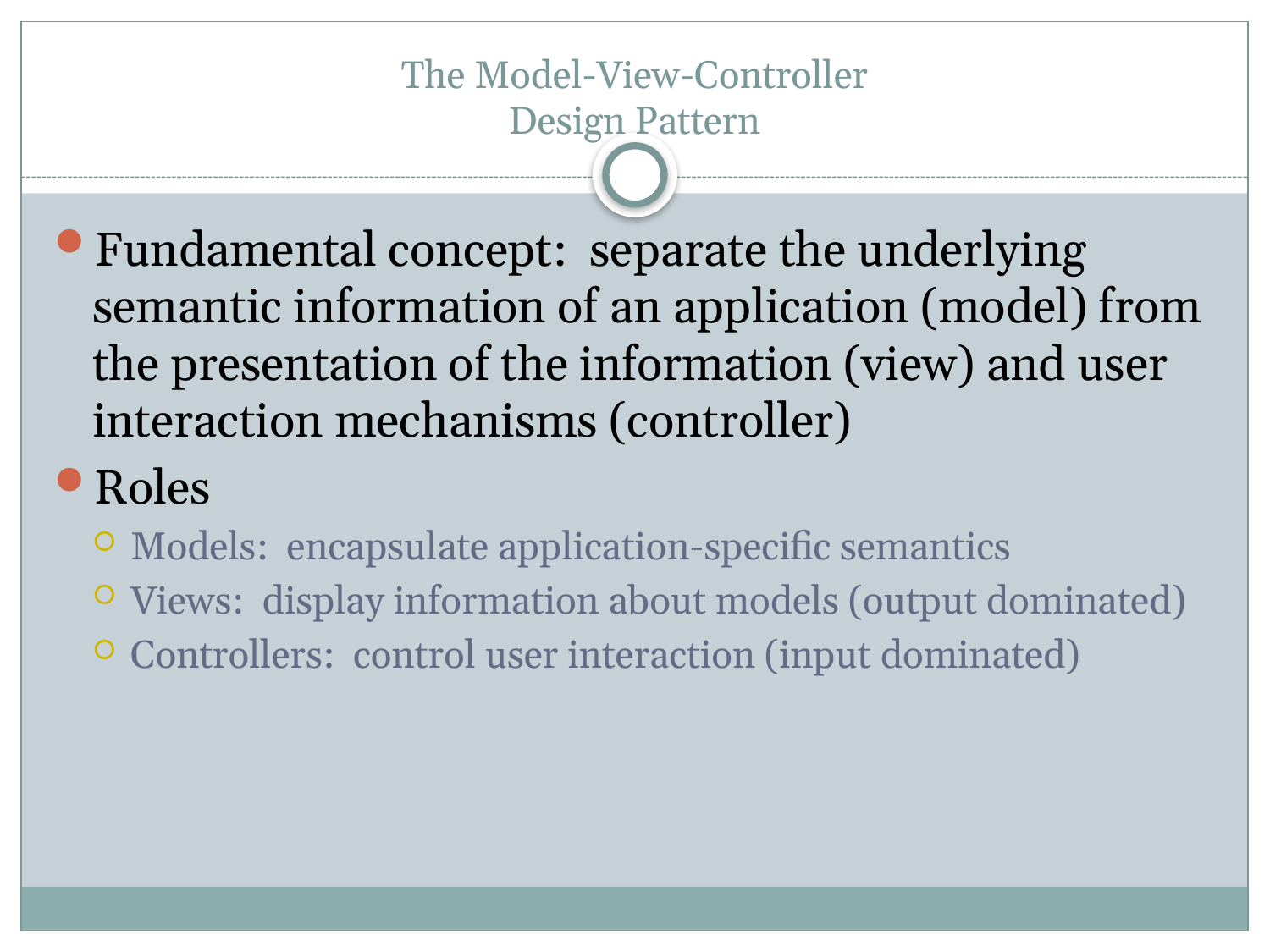

# The Model-View-Controller Design Pattern
Fundamental concept:  separate the underlying semantic information of an application (model) from the presentation of the information (view) and user interaction mechanisms (controller)
Roles
Models:  encapsulate application-specific semantics
Views:  display information about models (output dominated)
Controllers:  control user interaction (input dominated)